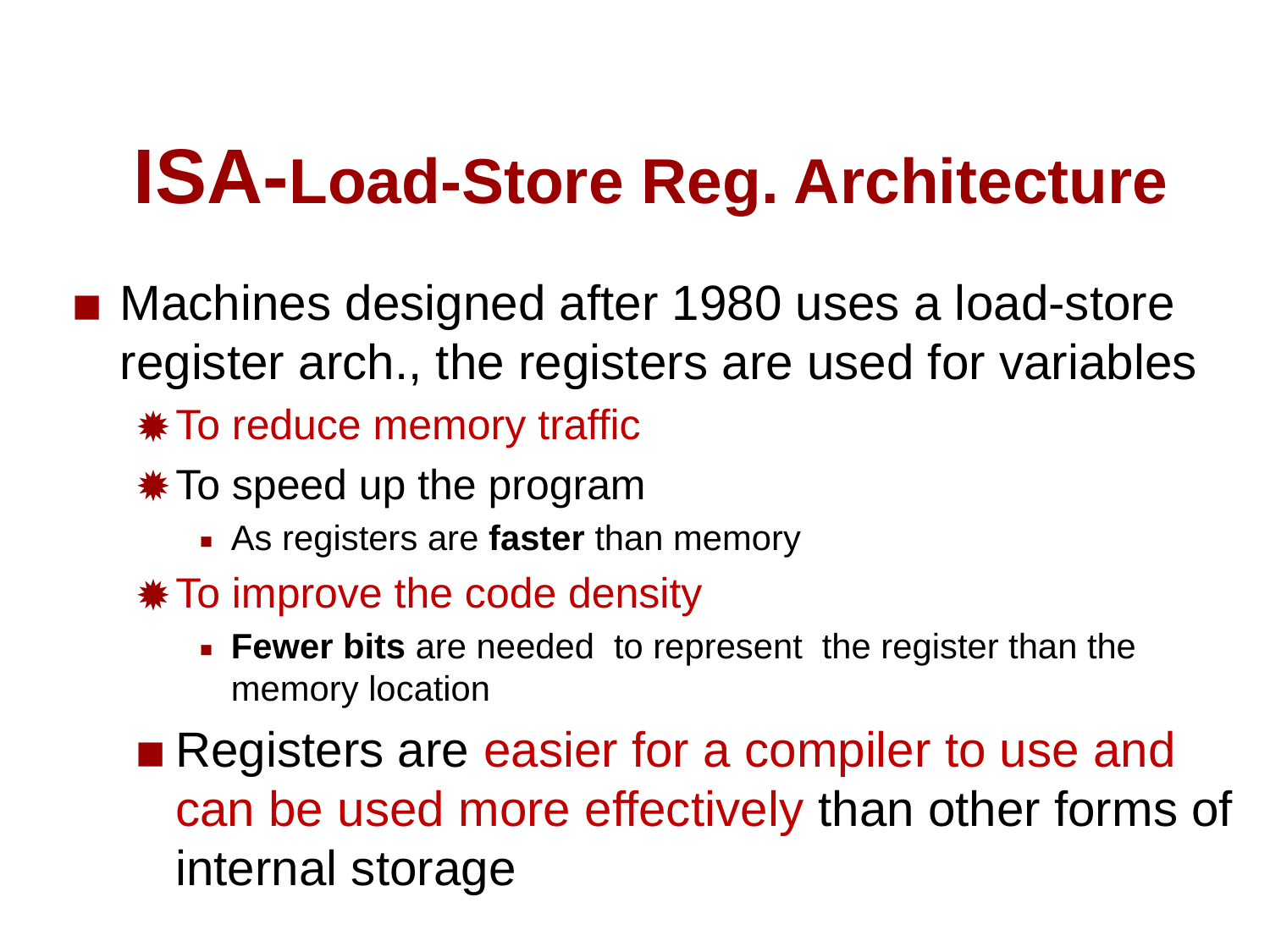

# ISA-Load-Store Reg. Architecture
Machines designed after 1980 uses a load-store register arch., the registers are used for variables
To reduce memory traffic
To speed up the program
As registers are faster than memory
To improve the code density
Fewer bits are needed  to represent  the register than the memory location
Registers are easier for a compiler to use and can be used more effectively than other forms of internal storage